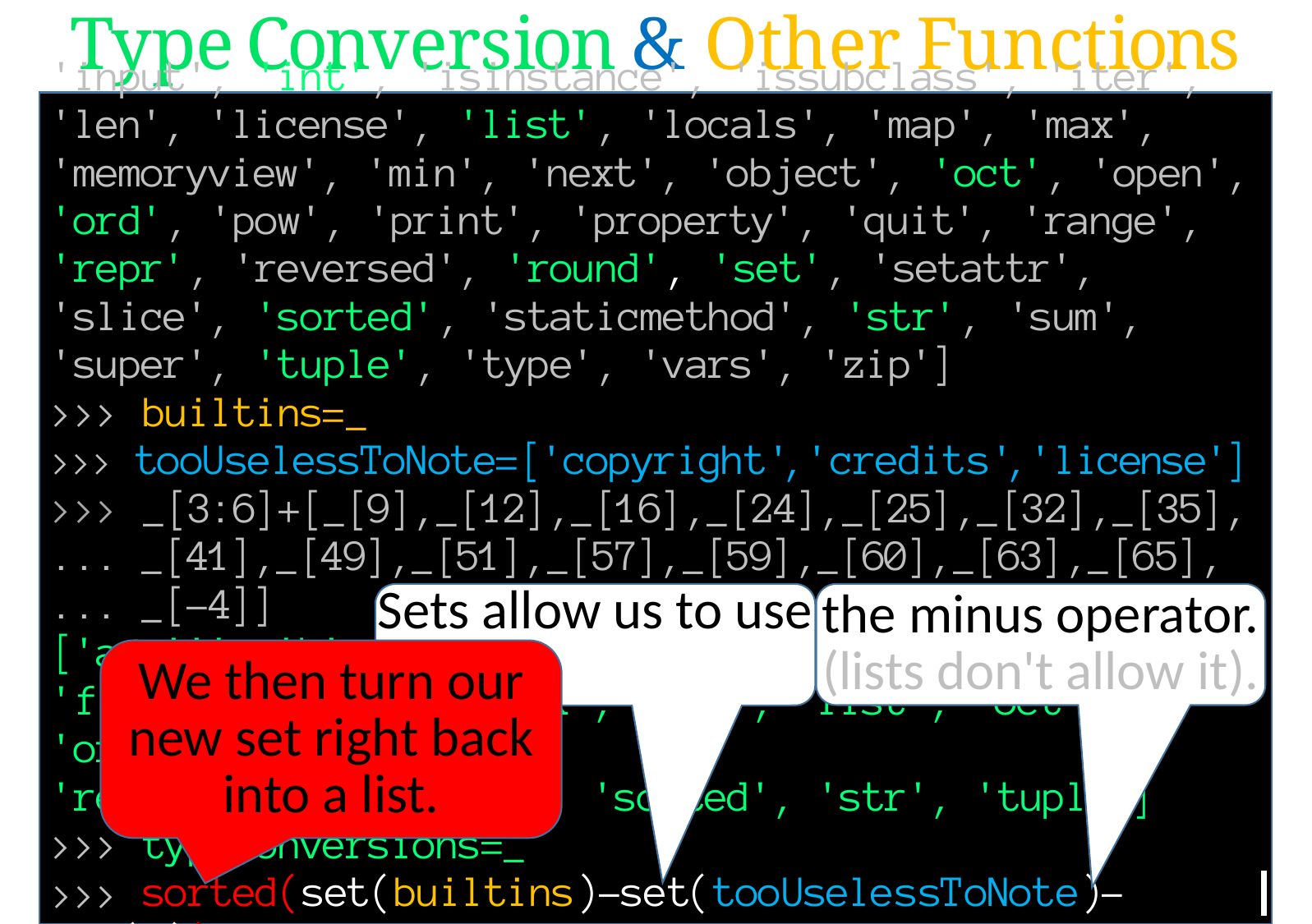

Type Conversion & Other Functions
'input', 'int', 'isinstance', 'issubclass', 'iter', 'len', 'license', 'list', 'locals', 'map', 'max', 'memoryview', 'min', 'next', 'object', 'oct', 'open', 'ord', 'pow', 'print', 'property', 'quit', 'range', 'repr', 'reversed', 'round', 'set', 'setattr', 'slice', 'sorted', 'staticmethod', 'str', 'sum', 'super', 'tuple', 'type', 'vars', 'zip']
>>> builtins=_
>>> tooUselessToNote=['copyright','credits','license']
>>> _[3:6]+[_[9],_[12],_[16],_[24],_[25],_[32],_[35],
... _[41],_[49],_[51],_[57],_[59],_[60],_[63],_[65],
... _[-4]]
['ascii', 'bin', 'bool', 'chr', 'complex', 'dict',
'float', 'format', 'hex', 'int', 'list', 'oct', 'ord',
'repr', 'round', 'set', 'sorted', 'str', 'tuple']
>>> typeConversions=_
>>> sorted(set(builtins)-set(tooUselessToNote)-set(_))
the minus operator.
(lists don't allow it).
Sets allow us to use
We then turn our new set right back into a list.
>>>